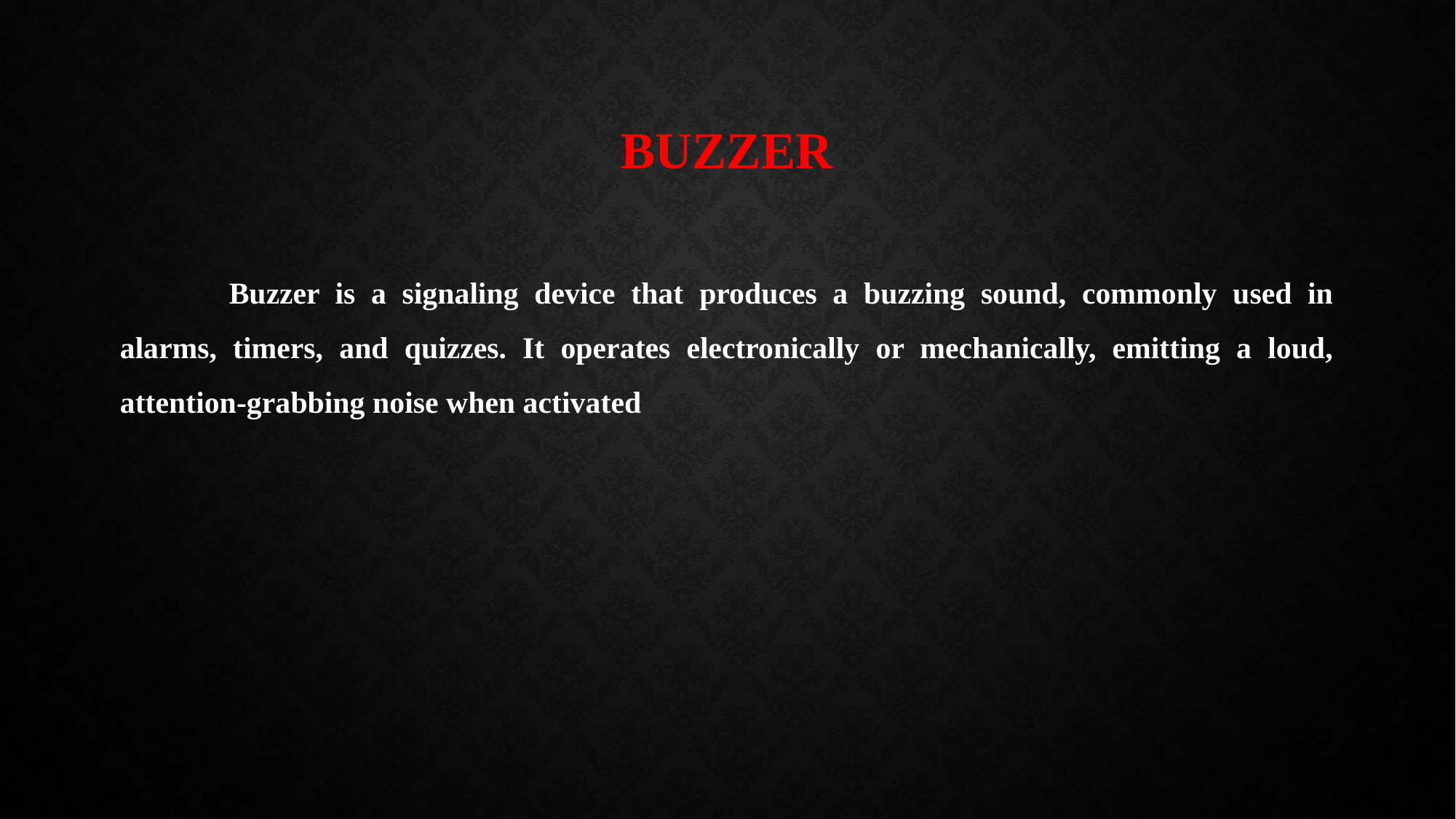

# Buzzer
	Buzzer is a signaling device that produces a buzzing sound, commonly used in alarms, timers, and quizzes. It operates electronically or mechanically, emitting a loud, attention-grabbing noise when activated